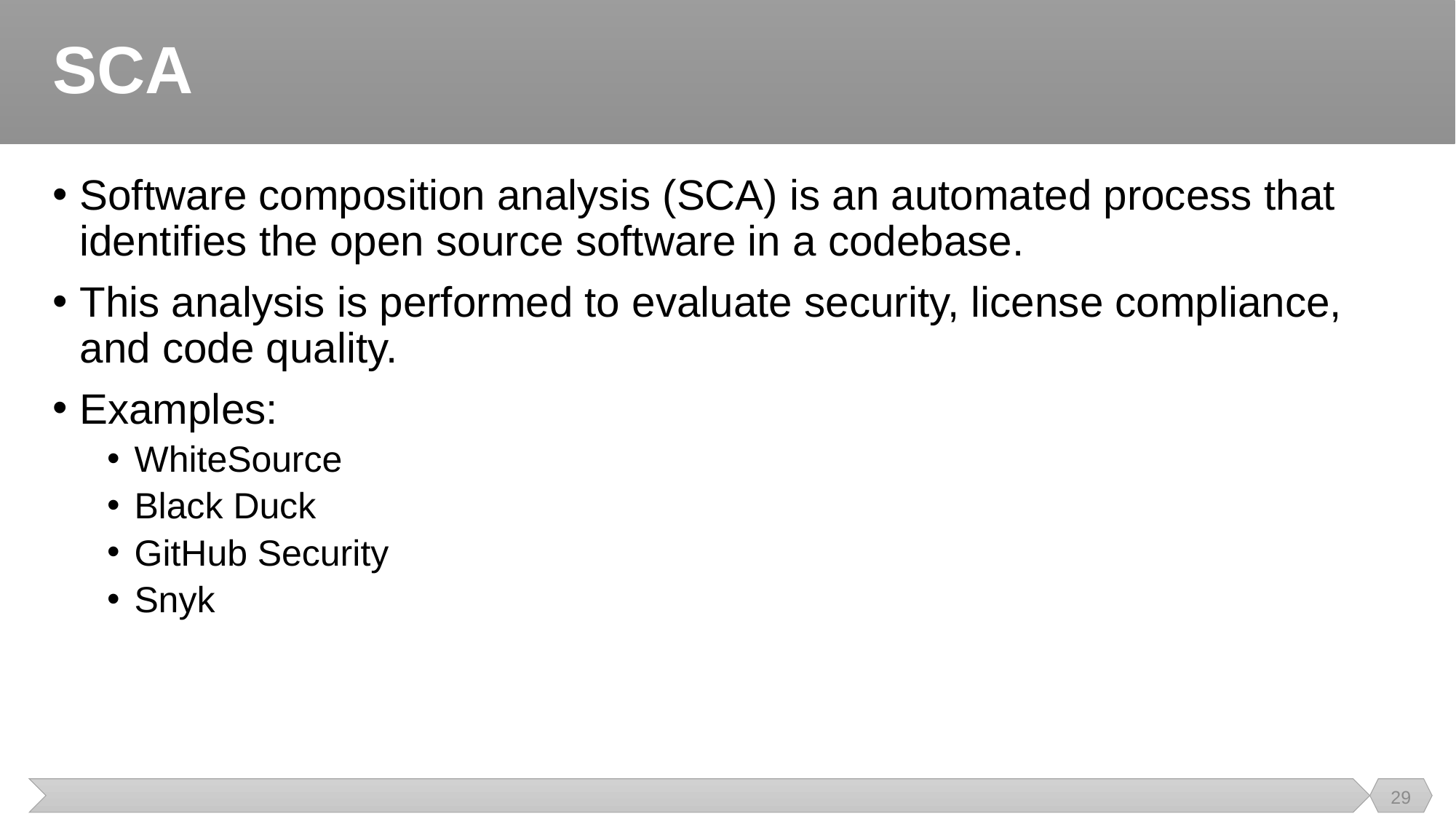

# SCA
Software composition analysis (SCA) is an automated process that identifies the open source software in a codebase.
This analysis is performed to evaluate security, license compliance, and code quality.
Examples:
WhiteSource
Black Duck
GitHub Security
Snyk
29